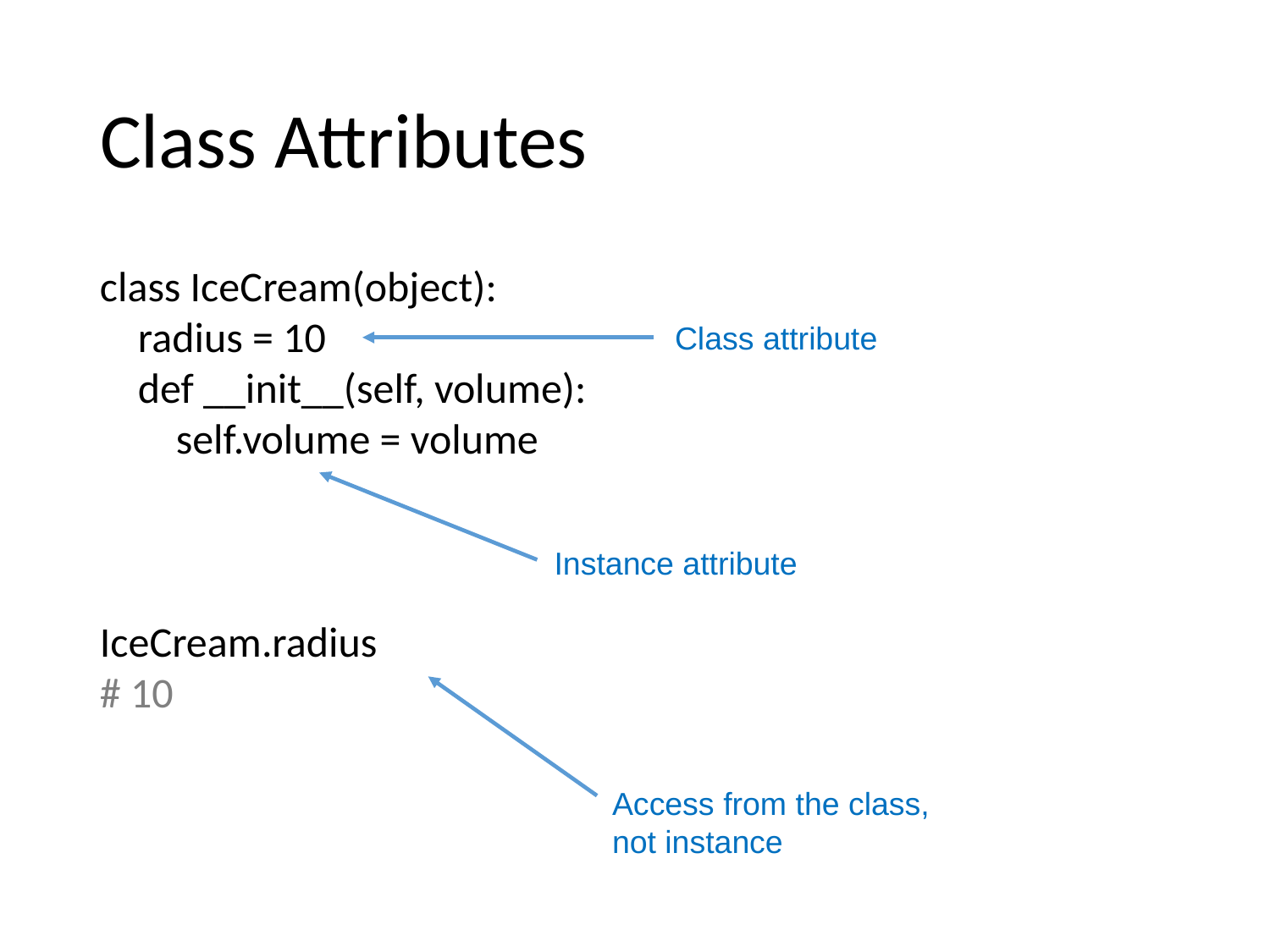

# Class Attributes
class IceCream(object):
    radius = 10
    def __init__(self, volume):
        self.volume = volume

IceCream.radius
# 10

Class attribute
Instance attribute
Access from the class, not instance